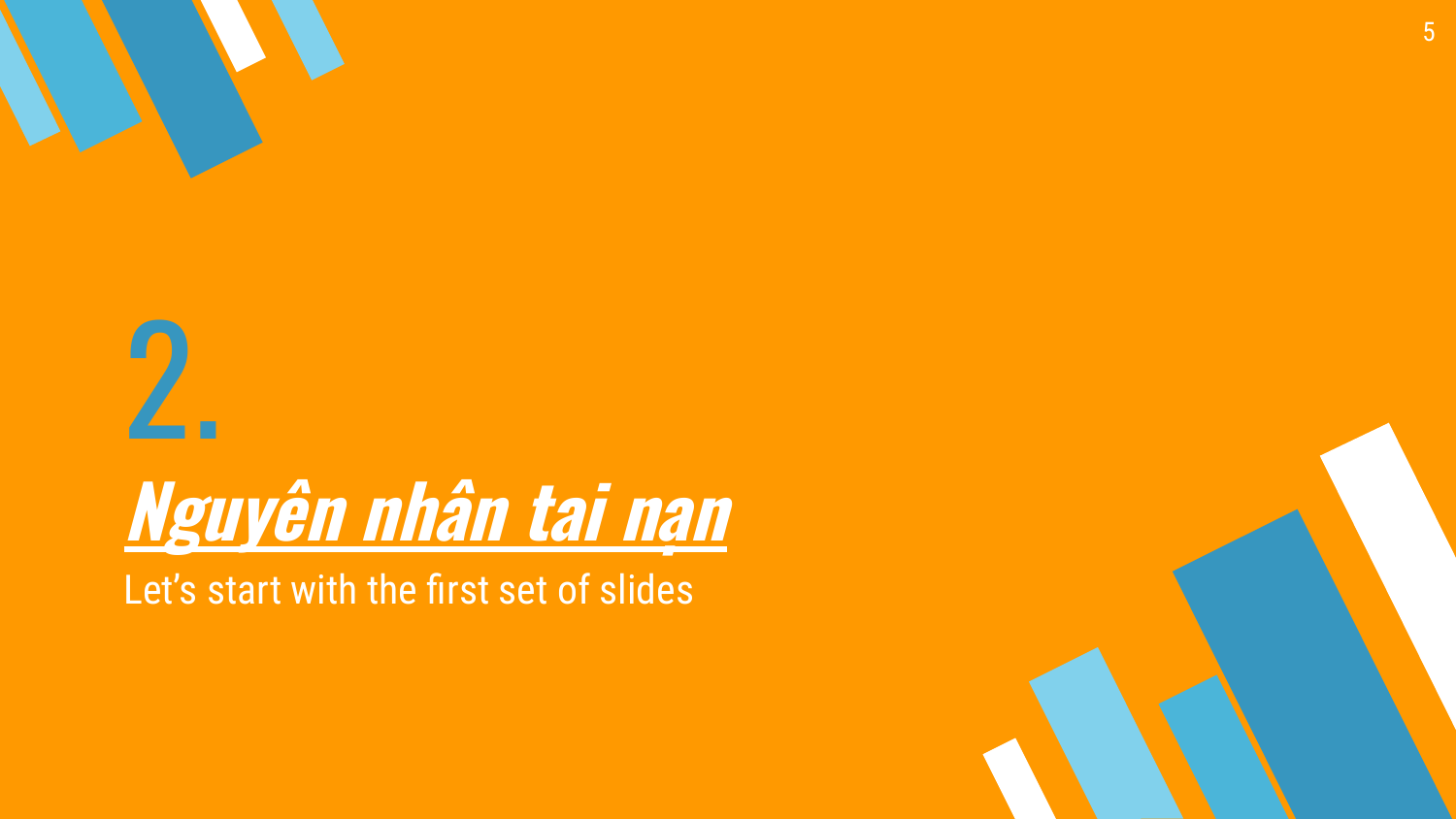

5
# 2.
Nguyên nhân tai nạn
Let’s start with the first set of slides